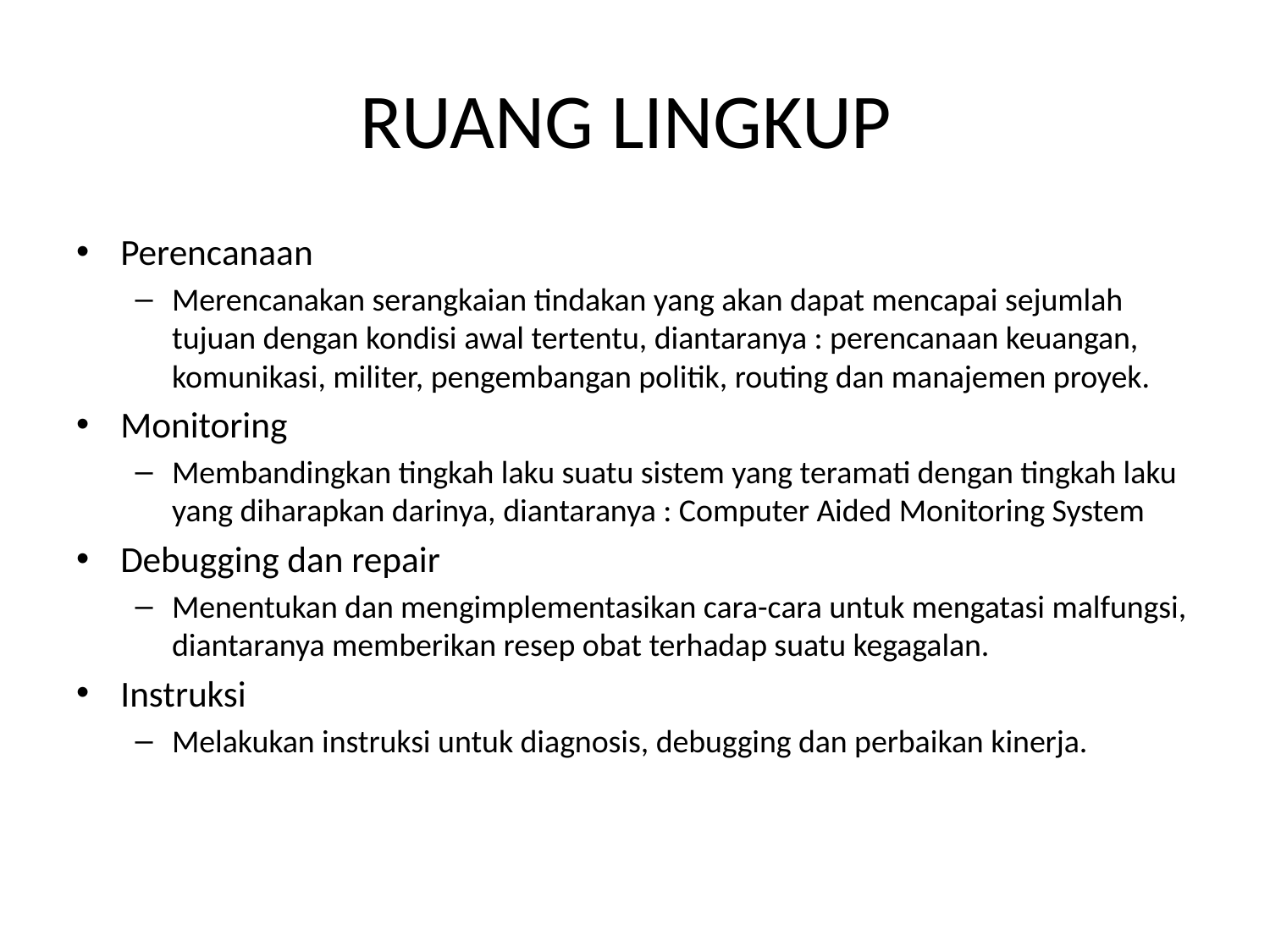

# RUANG LINGKUP
Perencanaan
Merencanakan serangkaian tindakan yang akan dapat mencapai sejumlah tujuan dengan kondisi awal tertentu, diantaranya : perencanaan keuangan, komunikasi, militer, pengembangan politik, routing dan manajemen proyek.
Monitoring
Membandingkan tingkah laku suatu sistem yang teramati dengan tingkah laku yang diharapkan darinya, diantaranya : Computer Aided Monitoring System
Debugging dan repair
Menentukan dan mengimplementasikan cara-cara untuk mengatasi malfungsi, diantaranya memberikan resep obat terhadap suatu kegagalan.
Instruksi
Melakukan instruksi untuk diagnosis, debugging dan perbaikan kinerja.